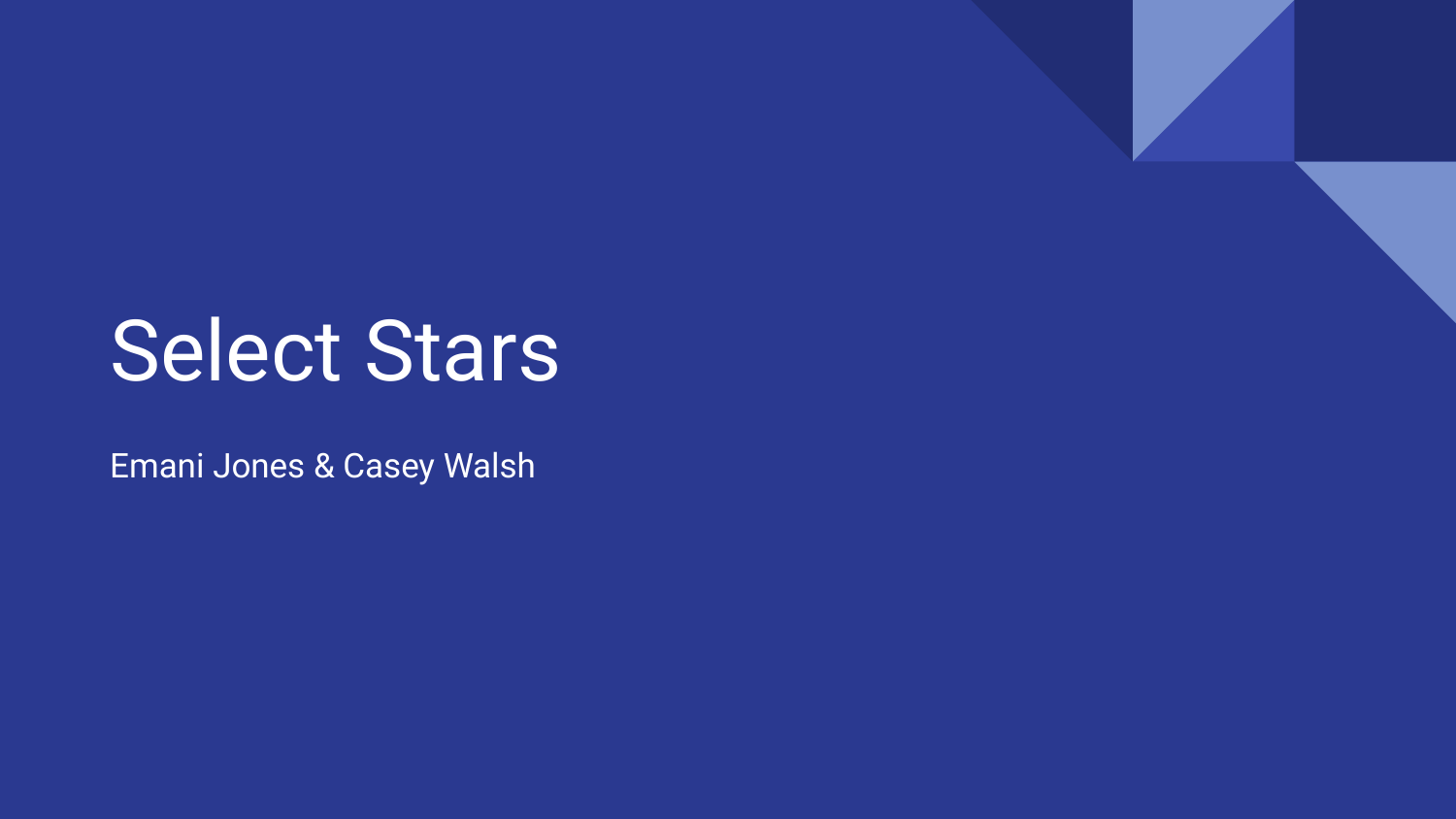

# Select Stars
Emani Jones & Casey Walsh